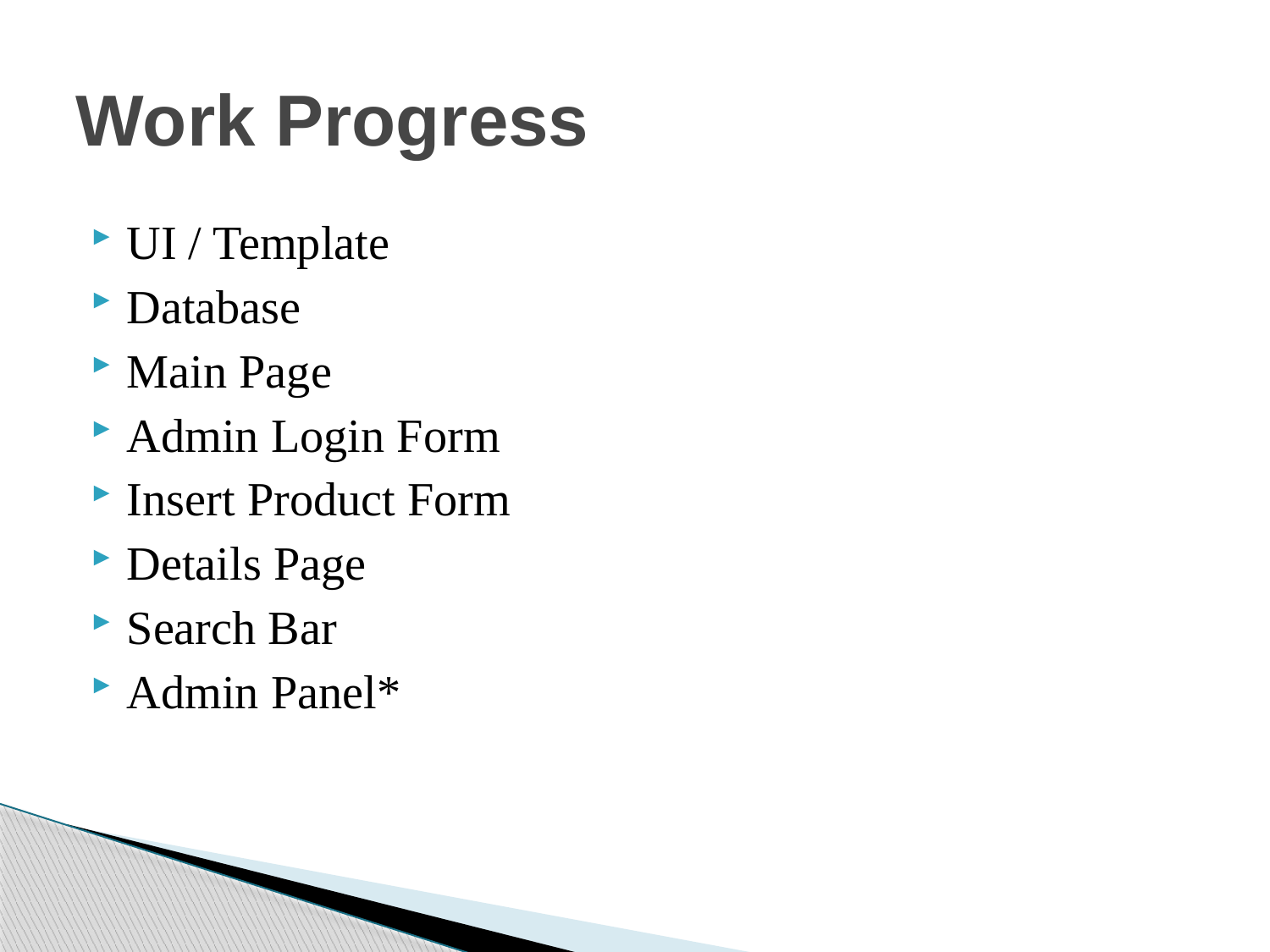

# Work Progress
UI / Template
Database
Main Page
Admin Login Form
Insert Product Form
Details Page
Search Bar
Admin Panel*